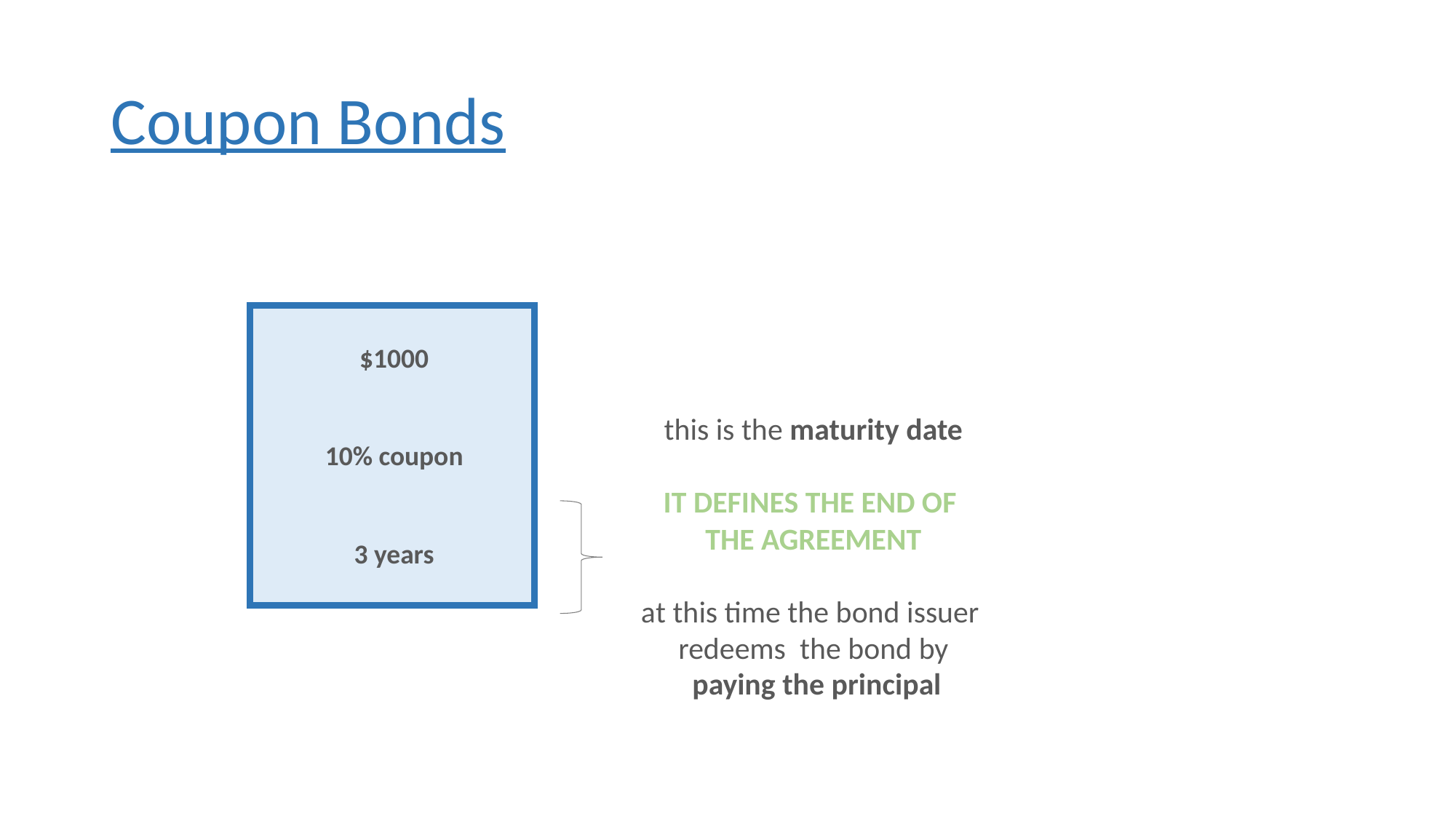

# Coupon Bonds

$1000
this is the maturity date

IT DEFINES THE END OF
THE AGREEMENT

at this time the bond issuer
redeems  the bond by
 paying the principal
10% coupon

3 years